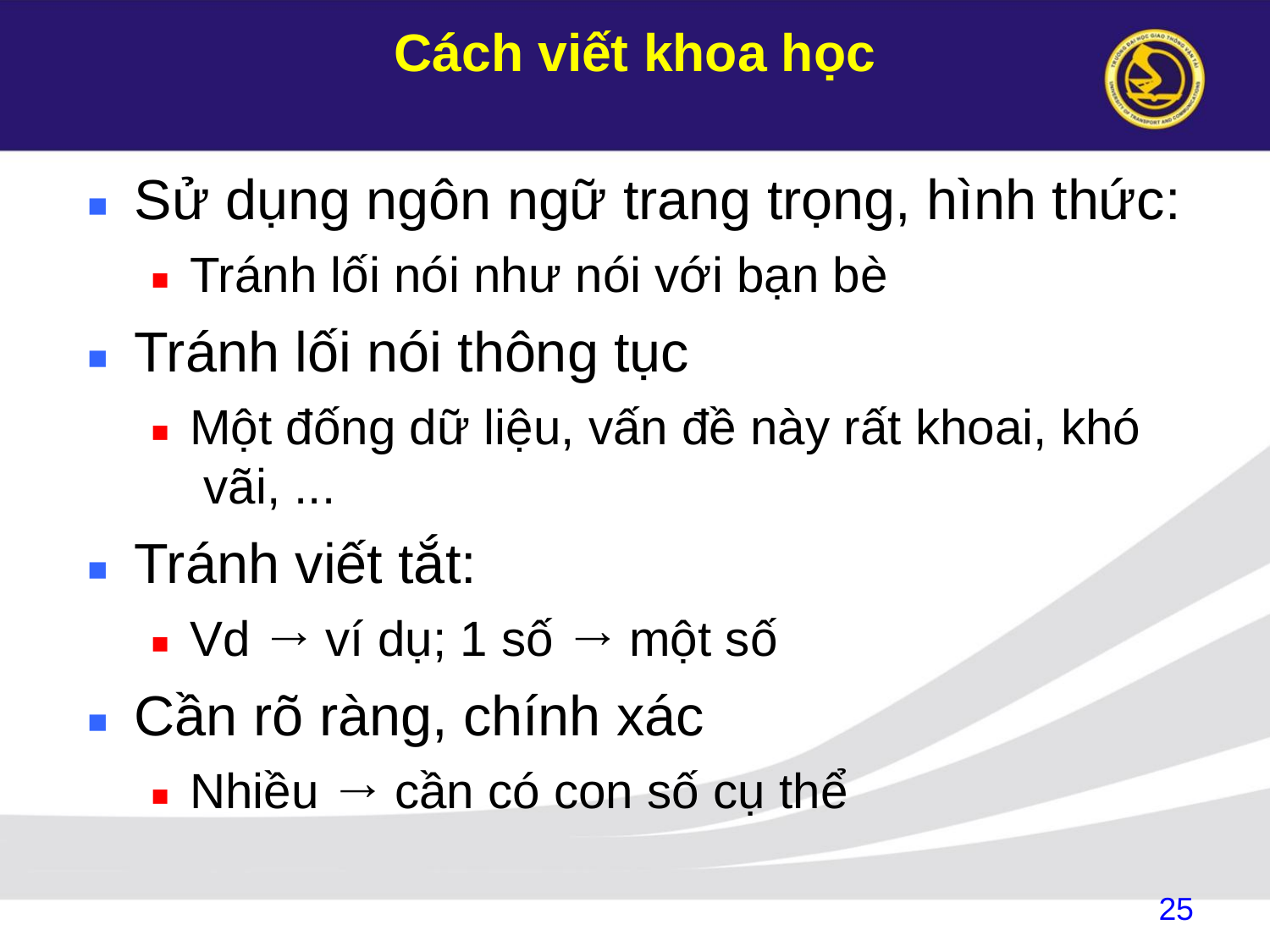

# Cách viết khoa học
Sử dụng ngôn ngữ trang trọng, hình thức:
Tránh lối nói như nói với bạn bè
Tránh lối nói thông tục
Một đống dữ liệu, vấn đề này rất khoai, khó  vãi, ...
Tránh viết tắt:
Vd → ví dụ; 1 số → một số
Cần rõ ràng, chính xác
Nhiều → cần có con số cụ thể
25